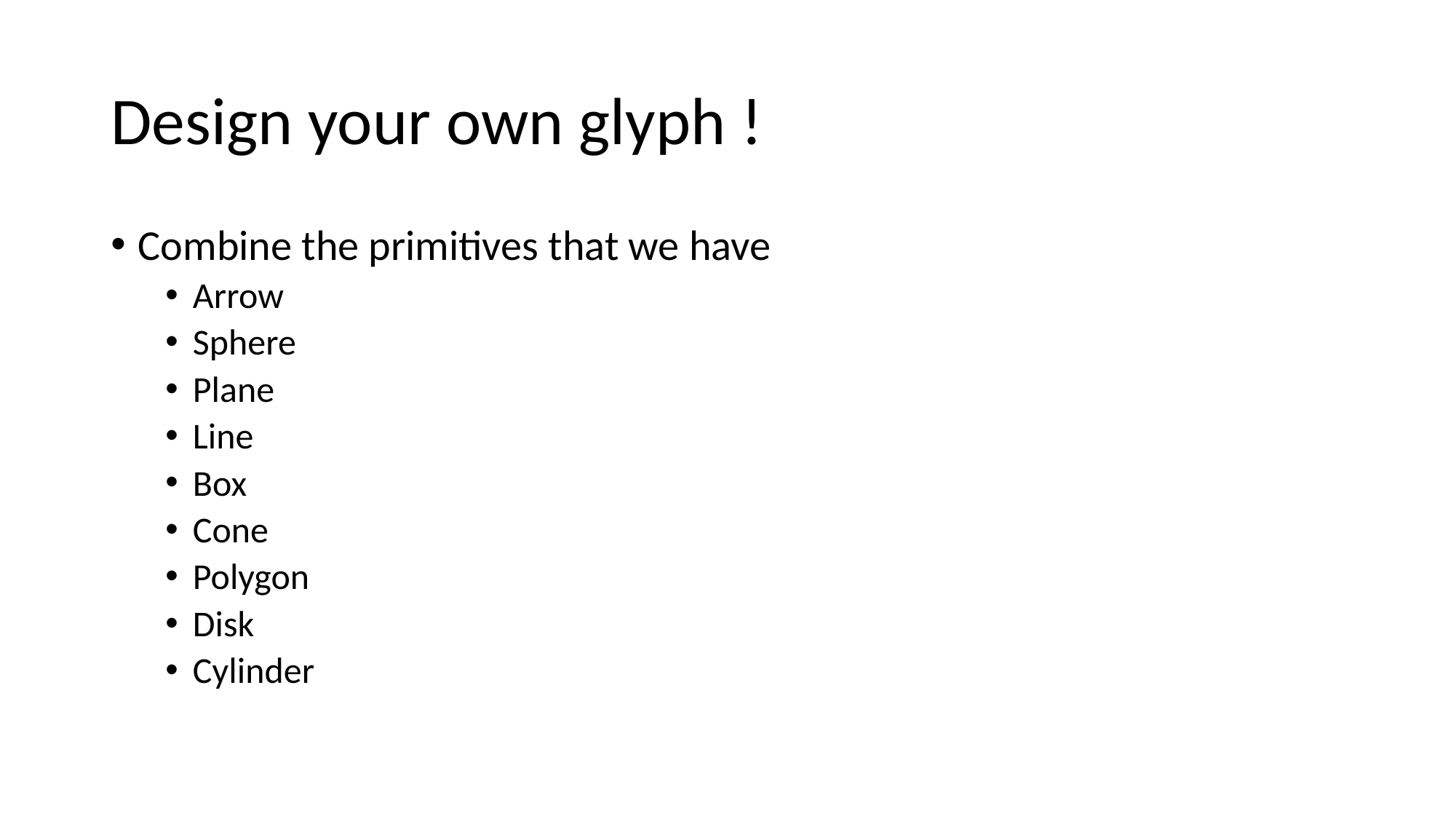

# Design your own glyph !
Combine the primitives that we have
Arrow
Sphere
Plane
Line
Box
Cone
Polygon
Disk
Cylinder